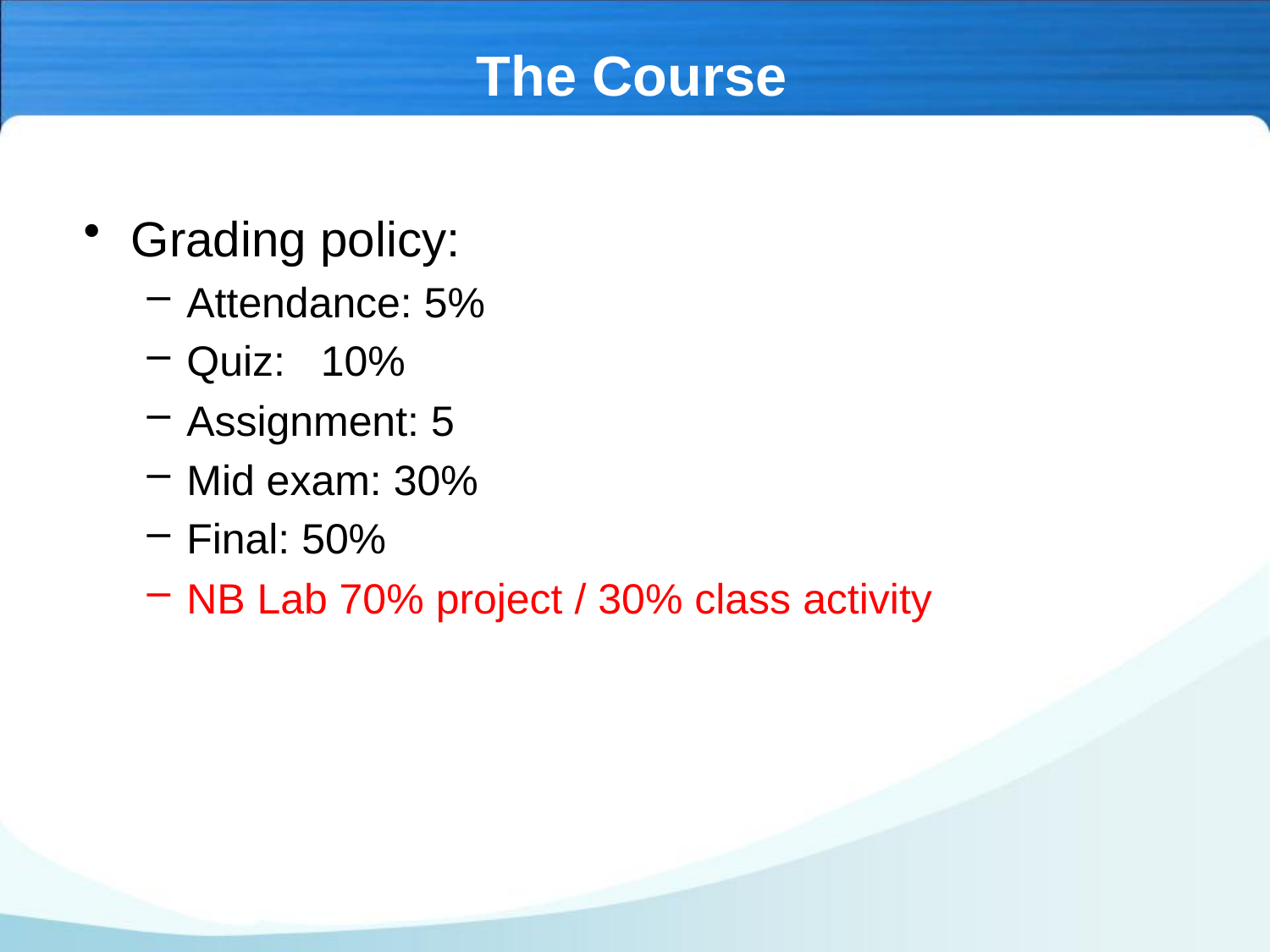

# The Course
Grading policy:
Attendance: 5%
Quiz:   10%
Assignment: 5
Mid exam: 30%
Final: 50%
NB Lab 70% project / 30% class activity